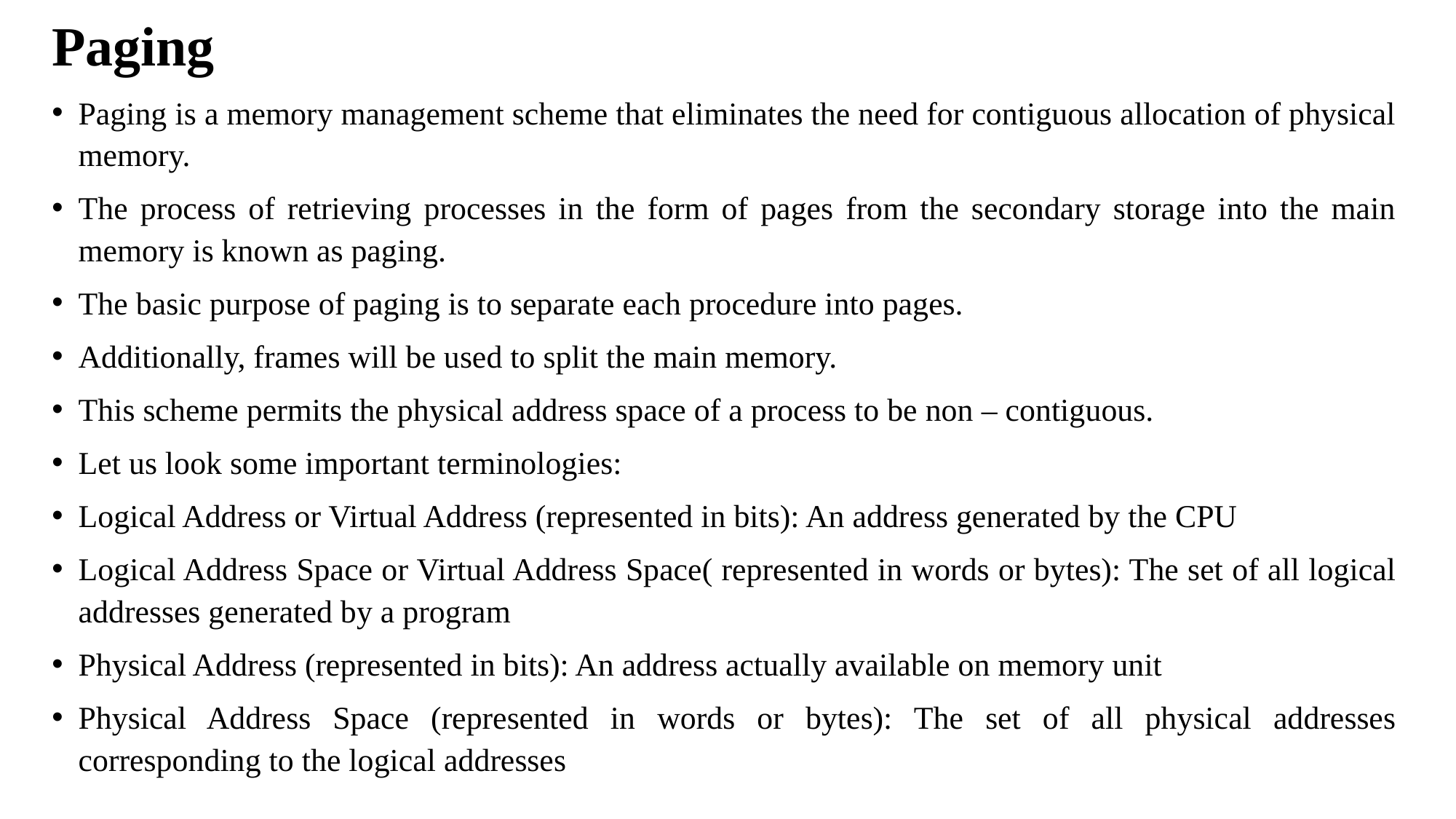

# Paging
Paging is a memory management scheme that eliminates the need for contiguous allocation of physical memory.
The process of retrieving processes in the form of pages from the secondary storage into the main memory is known as paging.
The basic purpose of paging is to separate each procedure into pages.
Additionally, frames will be used to split the main memory.
This scheme permits the physical address space of a process to be non – contiguous.
Let us look some important terminologies:
Logical Address or Virtual Address (represented in bits): An address generated by the CPU
Logical Address Space or Virtual Address Space( represented in words or bytes): The set of all logical addresses generated by a program
Physical Address (represented in bits): An address actually available on memory unit
Physical Address Space (represented in words or bytes): The set of all physical addresses corresponding to the logical addresses